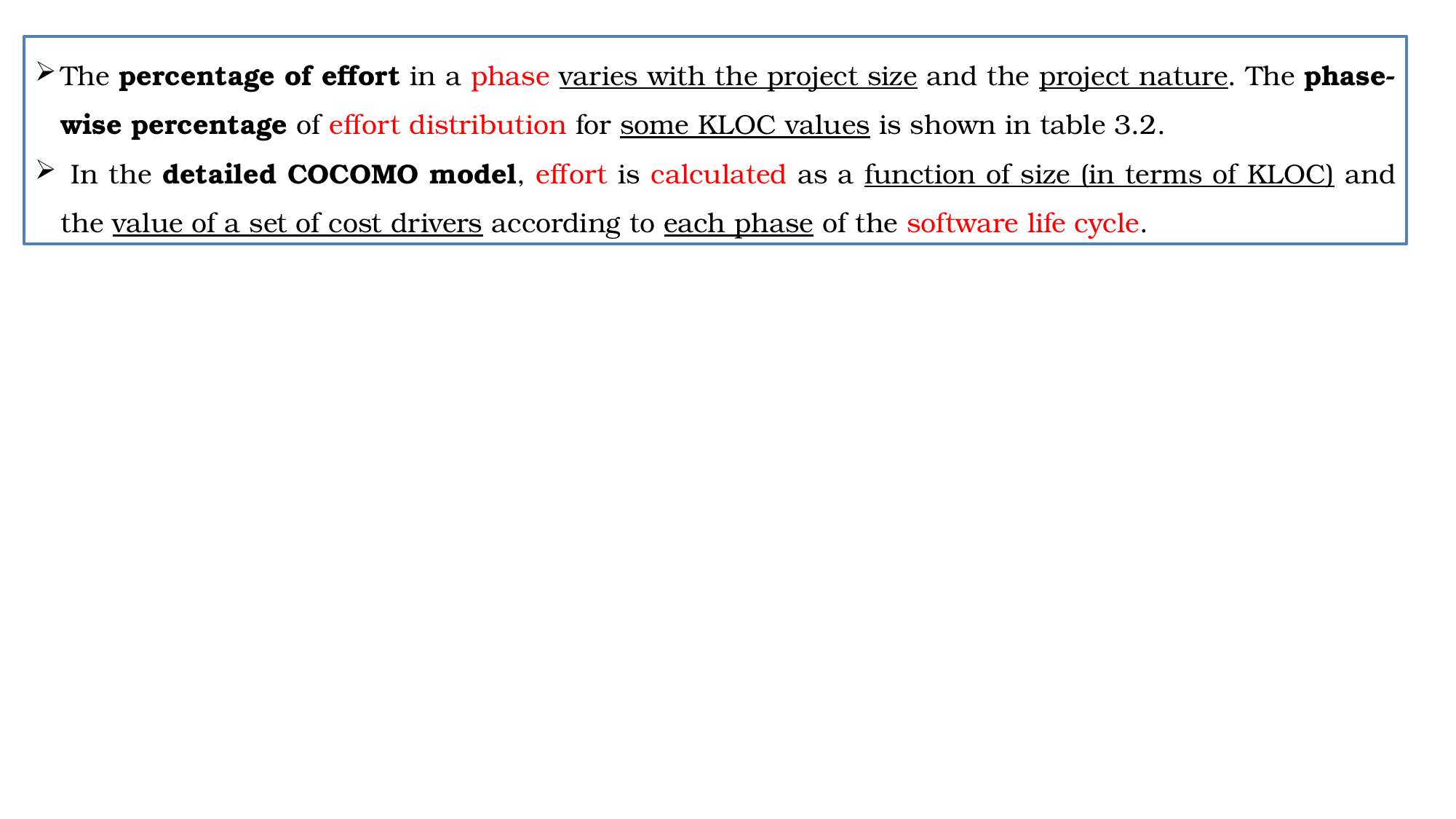

The percentage of effort in a phase varies with the project size and the project nature. The phase-wise percentage of effort distribution for some KLOC values is shown in table 3.2.
 In the detailed COCOMO model, effort is calculated as a function of size (in terms of KLOC) and the value of a set of cost drivers according to each phase of the software life cycle.